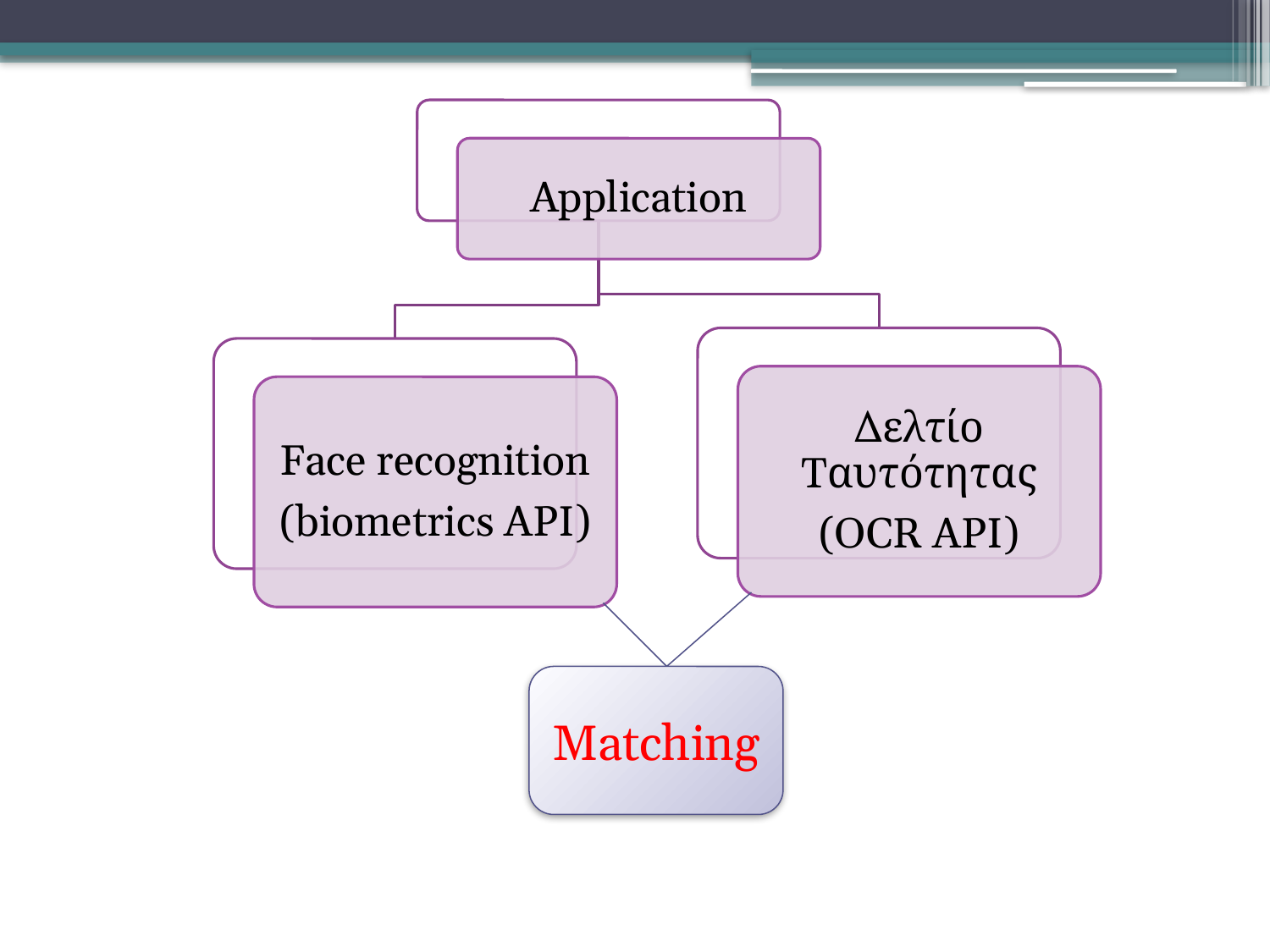

Application
Face recognition
(biometrics API)
Δελτίο Ταυτότητας
(OCR API)

Matching